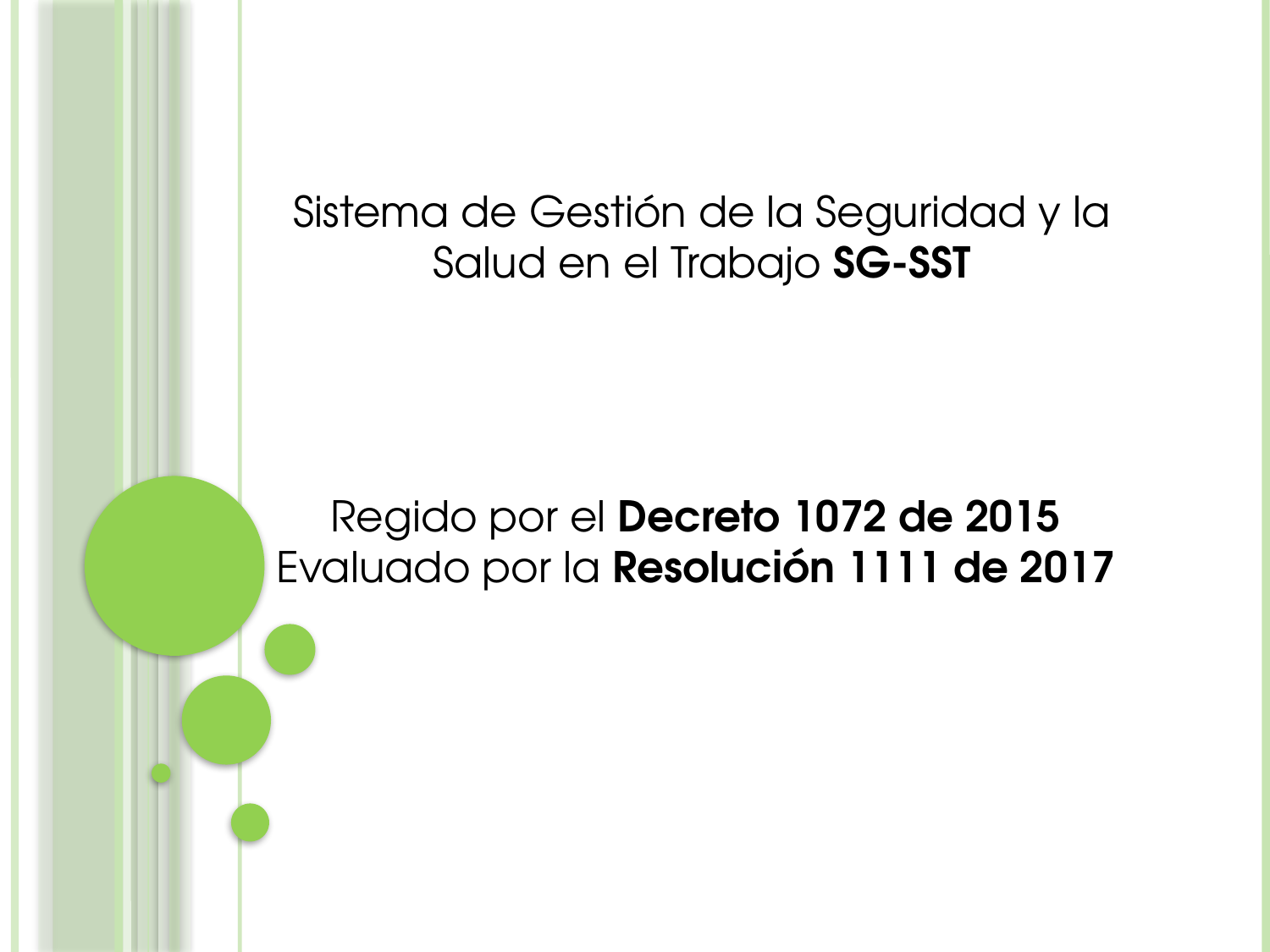

Sistema de Gestión de la Seguridad y la Salud en el Trabajo SG-SST

Regido por el Decreto 1072 de 2015
Evaluado por la Resolución 1111 de 2017